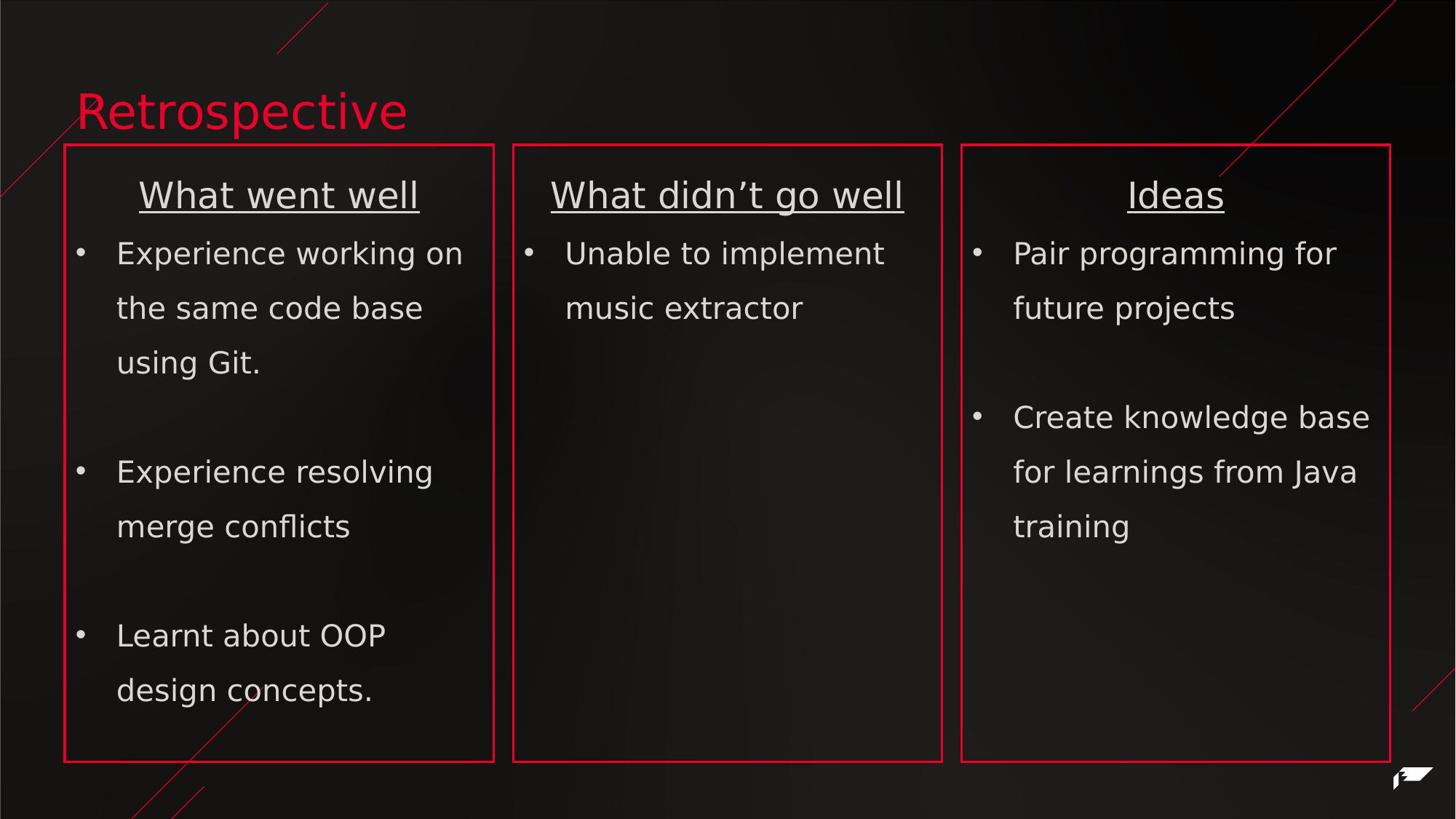

Retrospective
What went well
Experience working on the same code base using Git.

Experience resolving merge conflicts

Learnt about OOP design concepts.

What didn’t go well
Unable to implement music extractor

Ideas
Pair programming for future projects

Create knowledge base for learnings from Java training